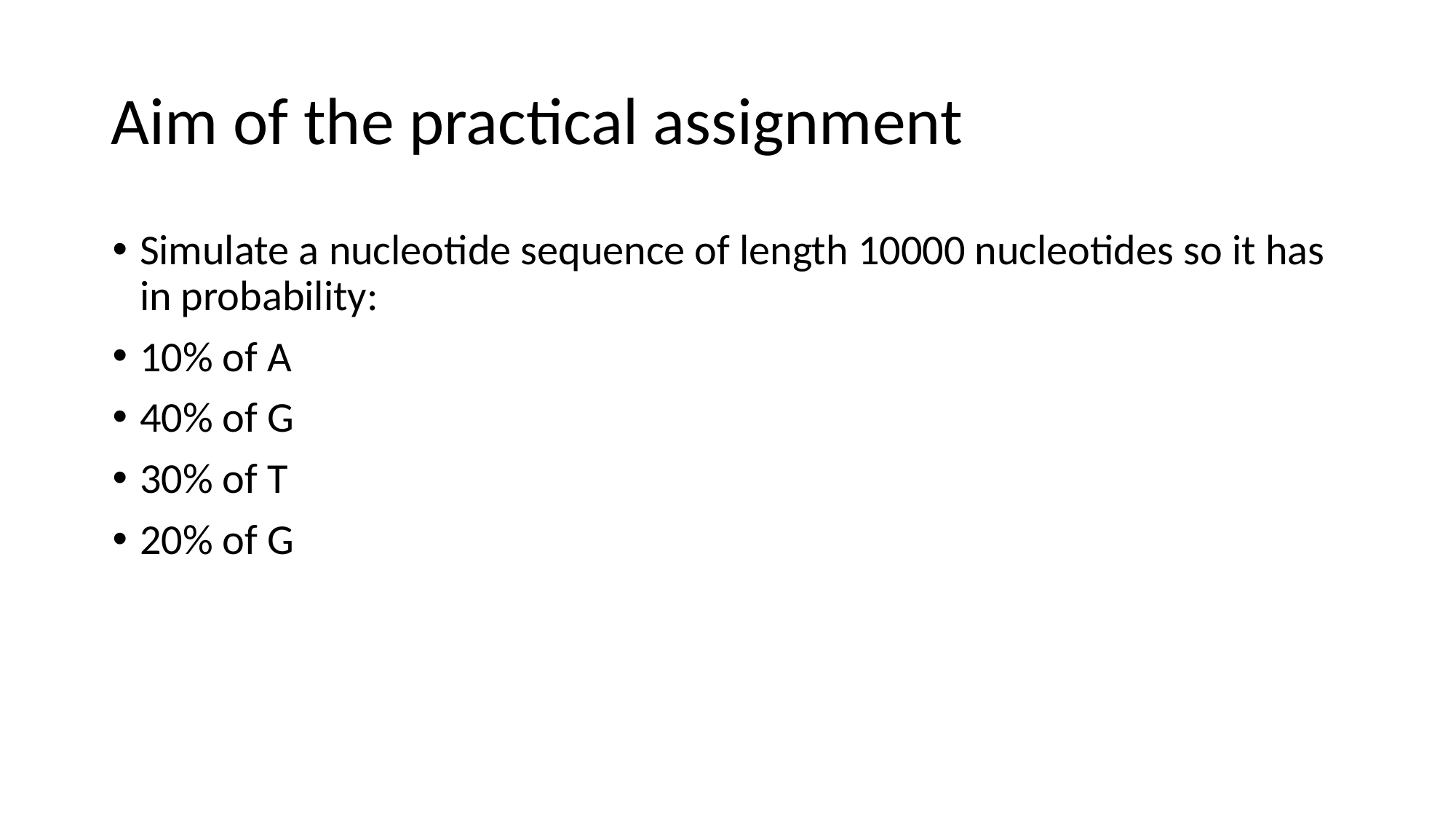

# Aim of the practical assignment
Simulate a nucleotide sequence of length 10000 nucleotides so it has in probability:
10% of A
40% of G
30% of T
20% of G